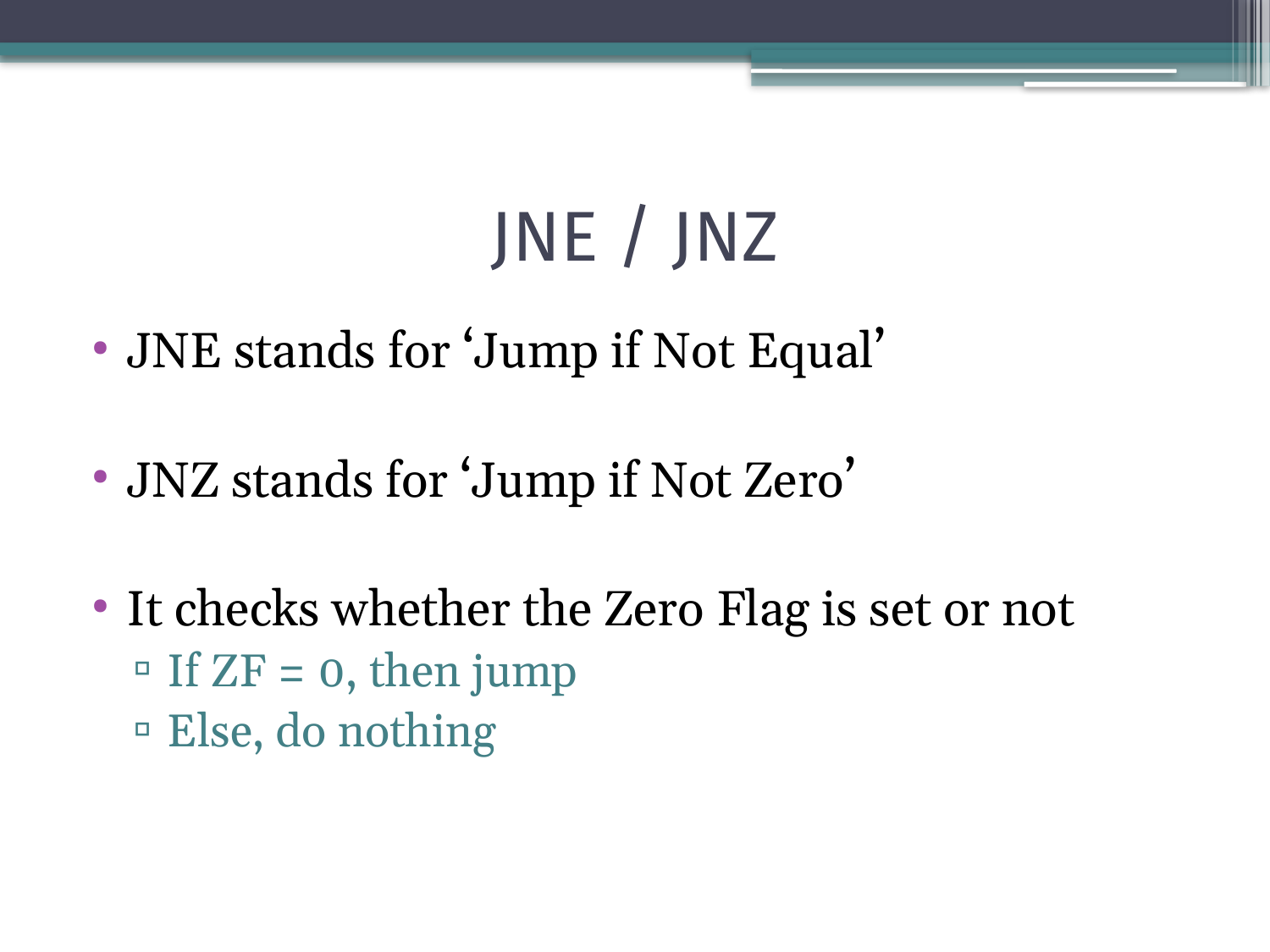

# JNE / JNZ
JNE stands for ‘Jump if Not Equal’

JNZ stands for ‘Jump if Not Zero’

It checks whether the Zero Flag is set or not
If ZF = 0, then jump
Else, do nothing